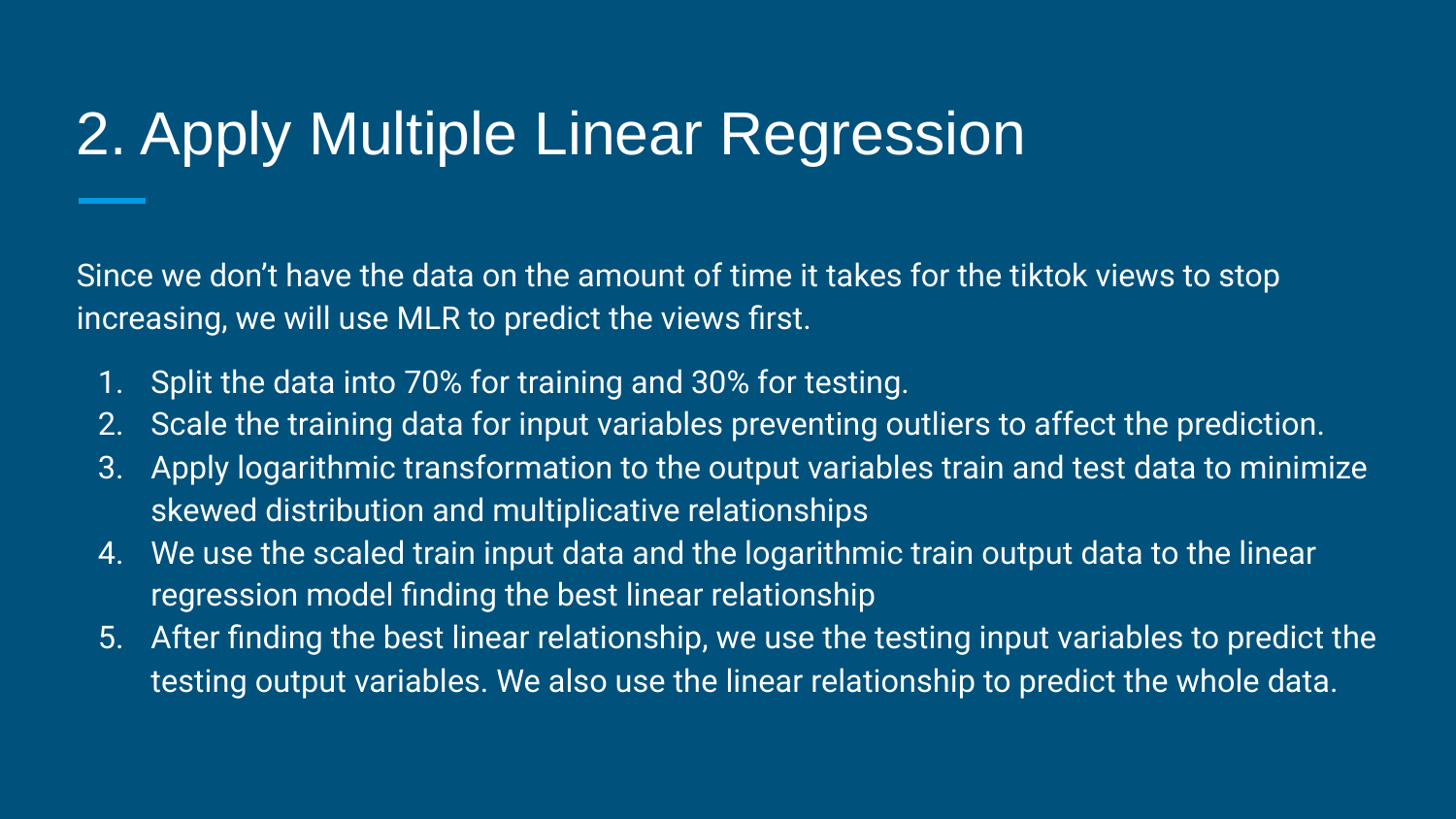

# 2. Apply Multiple Linear Regression
Since we don’t have the data on the amount of time it takes for the tiktok views to stop increasing, we will use MLR to predict the views first.
Split the data into 70% for training and 30% for testing.
Scale the training data for input variables preventing outliers to affect the prediction.
Apply logarithmic transformation to the output variables train and test data to minimize skewed distribution and multiplicative relationships
We use the scaled train input data and the logarithmic train output data to the linear regression model finding the best linear relationship
After finding the best linear relationship, we use the testing input variables to predict the testing output variables. We also use the linear relationship to predict the whole data.